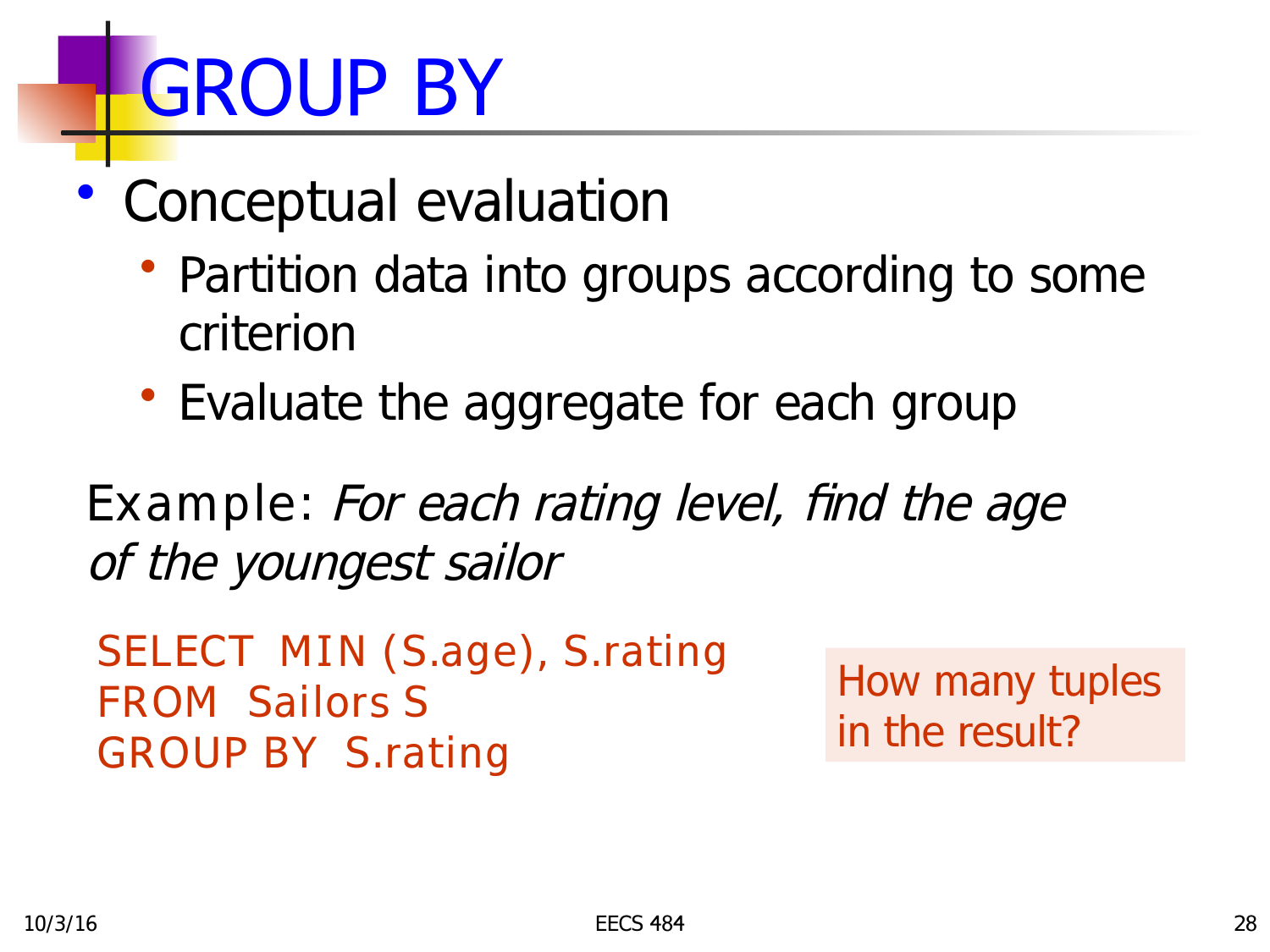

# GROUP BY
Conceptual evaluation
Partition data into groups according to some criterion
Evaluate the aggregate for each group
Example: For each rating level, find the age of the youngest sailor
SELECT  MIN (S.age), S.rating
FROM  Sailors S
GROUP BY  S.rating
How many tuples in the result?
10/3/16
EECS 484
28